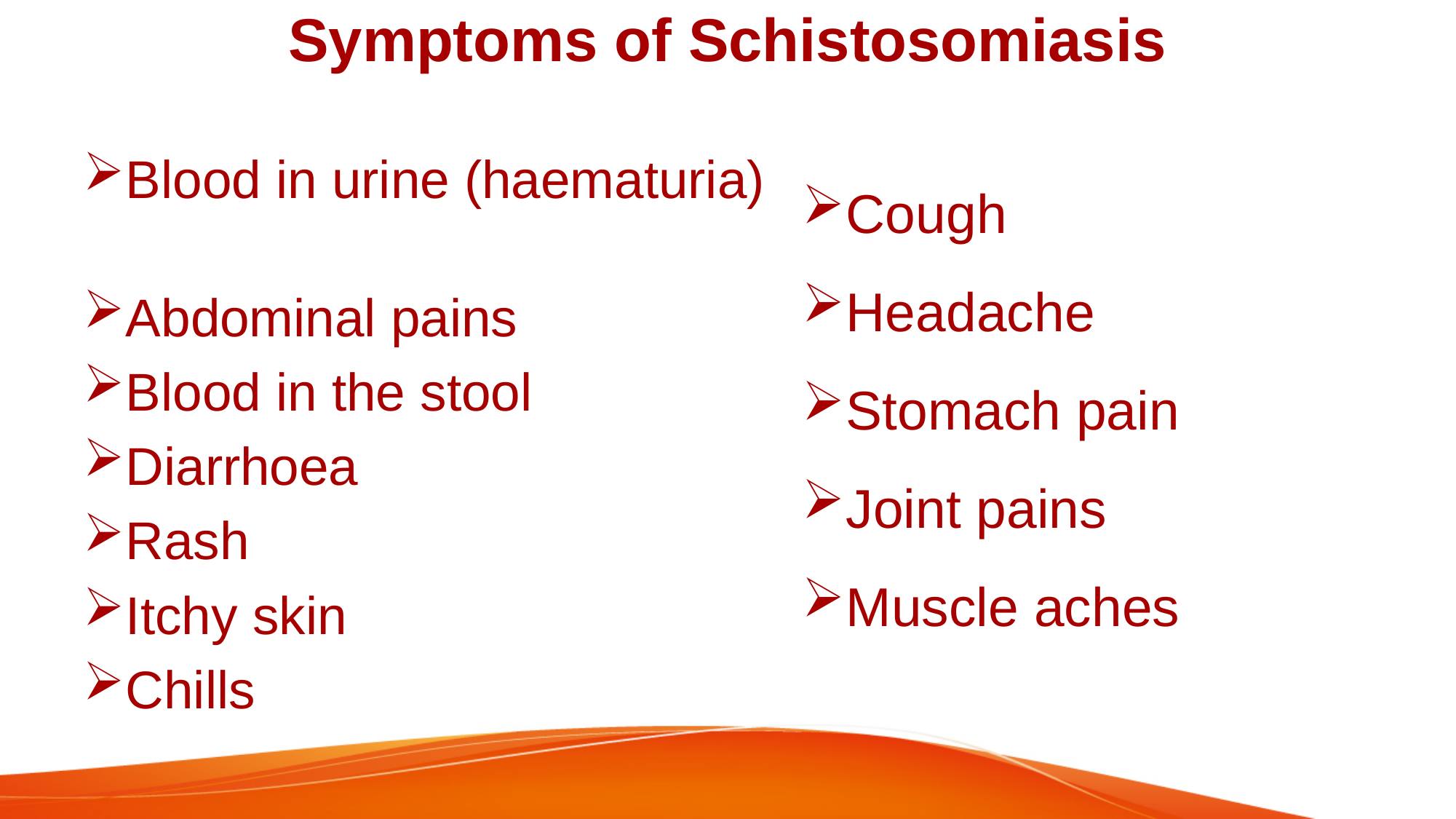

# Symptoms of Schistosomiasis
Blood in urine (haematuria)
Abdominal pains
Blood in the stool
Diarrhoea
Rash
Itchy skin
Chills

Cough
Headache
Stomach pain
Joint pains
Muscle aches